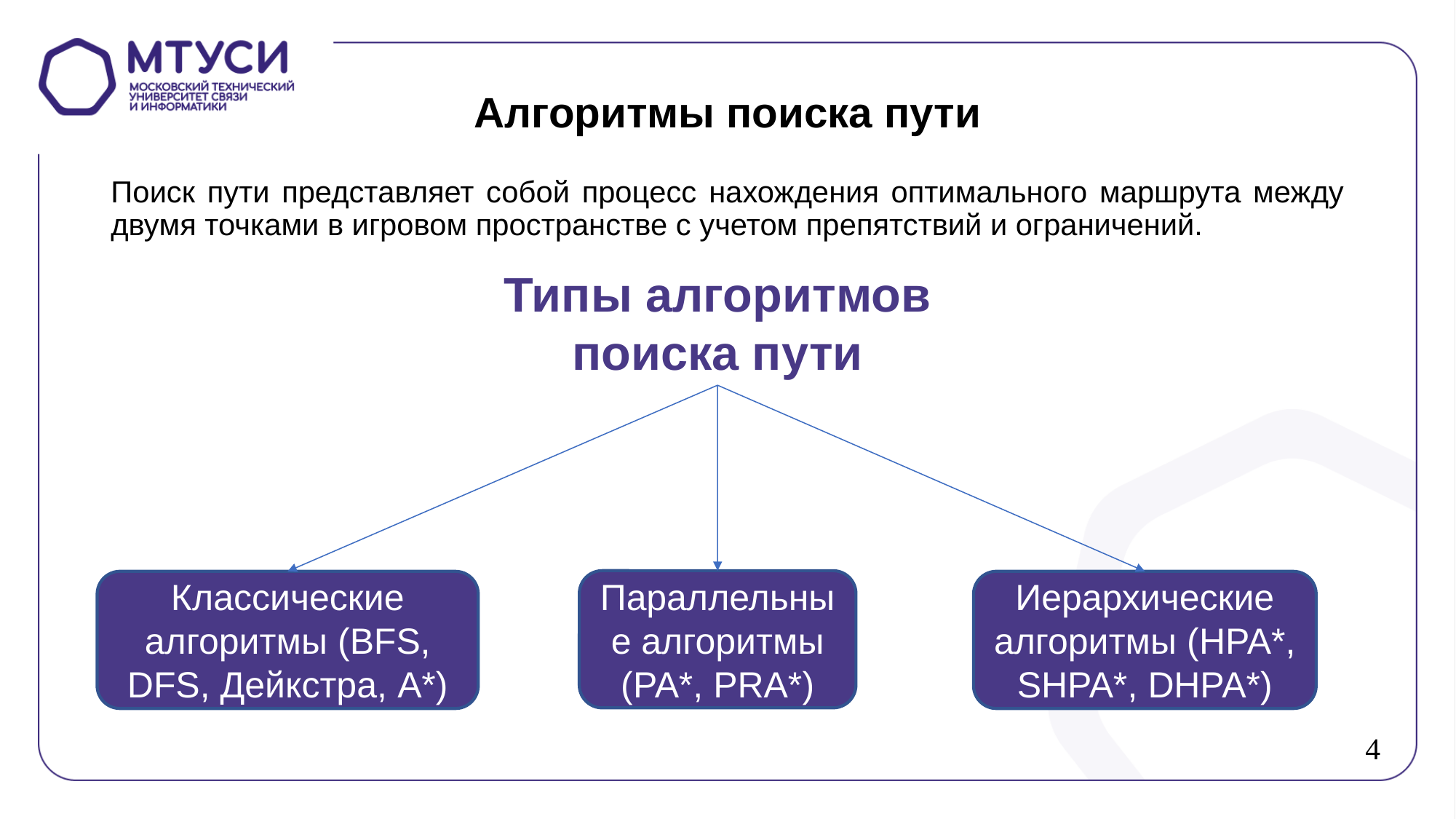

# Алгоритмы поиска пути
Поиск пути представляет собой процесс нахождения оптимального маршрута между двумя точками в игровом пространстве с учетом препятствий и ограничений.
Типы алгоритмов поиска пути
Параллельные алгоритмы (PA*, PRA*)
Классические алгоритмы (BFS, DFS, Дейкстра, A*)
Иерархические алгоритмы (HPA*, SHPA*, DHPA*)
4